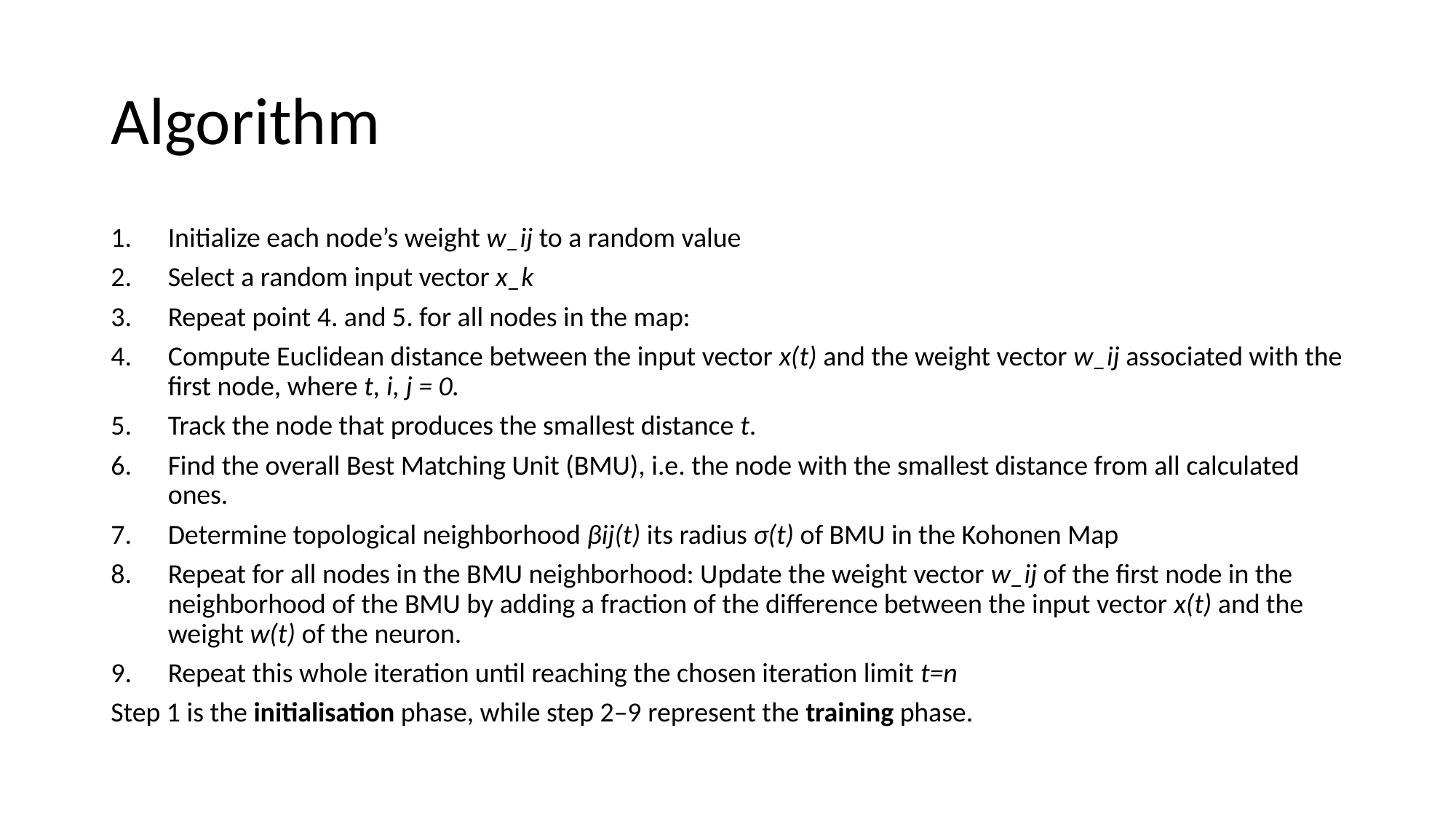

# Algorithm
Initialize each node’s weight w_ij to a random value
Select a random input vector x_k
Repeat point 4. and 5. for all nodes in the map:
Compute Euclidean distance between the input vector x(t) and the weight vector w_ij associated with the first node, where t, i, j = 0.
Track the node that produces the smallest distance t.
Find the overall Best Matching Unit (BMU), i.e. the node with the smallest distance from all calculated ones.
Determine topological neighborhood βij(t) its radius σ(t) of BMU in the Kohonen Map
Repeat for all nodes in the BMU neighborhood: Update the weight vector w_ij of the first node in the neighborhood of the BMU by adding a fraction of the difference between the input vector x(t) and the weight w(t) of the neuron.
Repeat this whole iteration until reaching the chosen iteration limit t=n
Step 1 is the initialisation phase, while step 2–9 represent the training phase.